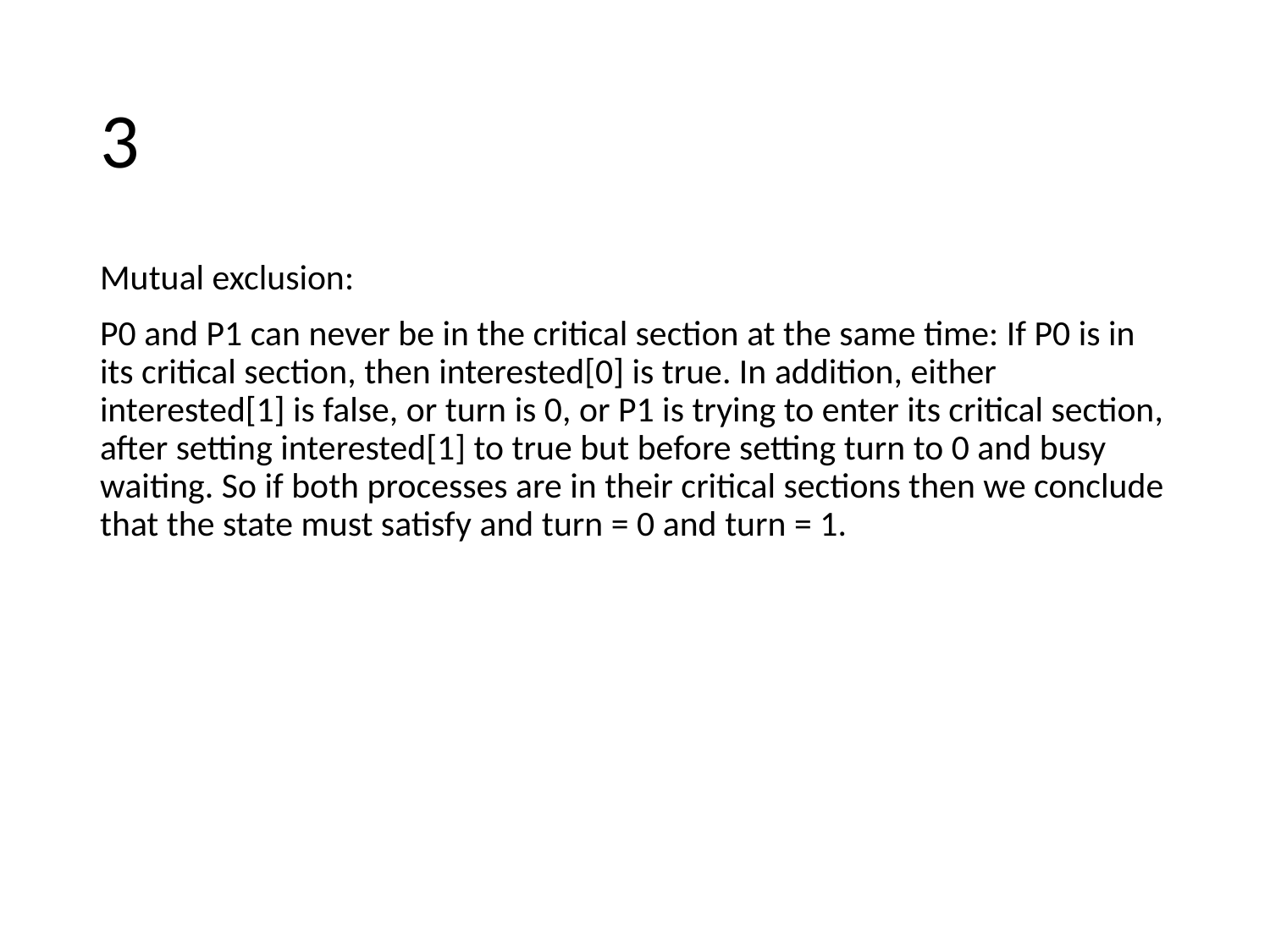

# 3
Mutual exclusion:
P0 and P1 can never be in the critical section at the same time: If P0 is in its critical section, then interested[0] is true. In addition, either interested[1] is false, or turn is 0, or P1 is trying to enter its critical section, after setting interested[1] to true but before setting turn to 0 and busy waiting. So if both processes are in their critical sections then we conclude that the state must satisfy and turn = 0 and turn = 1.